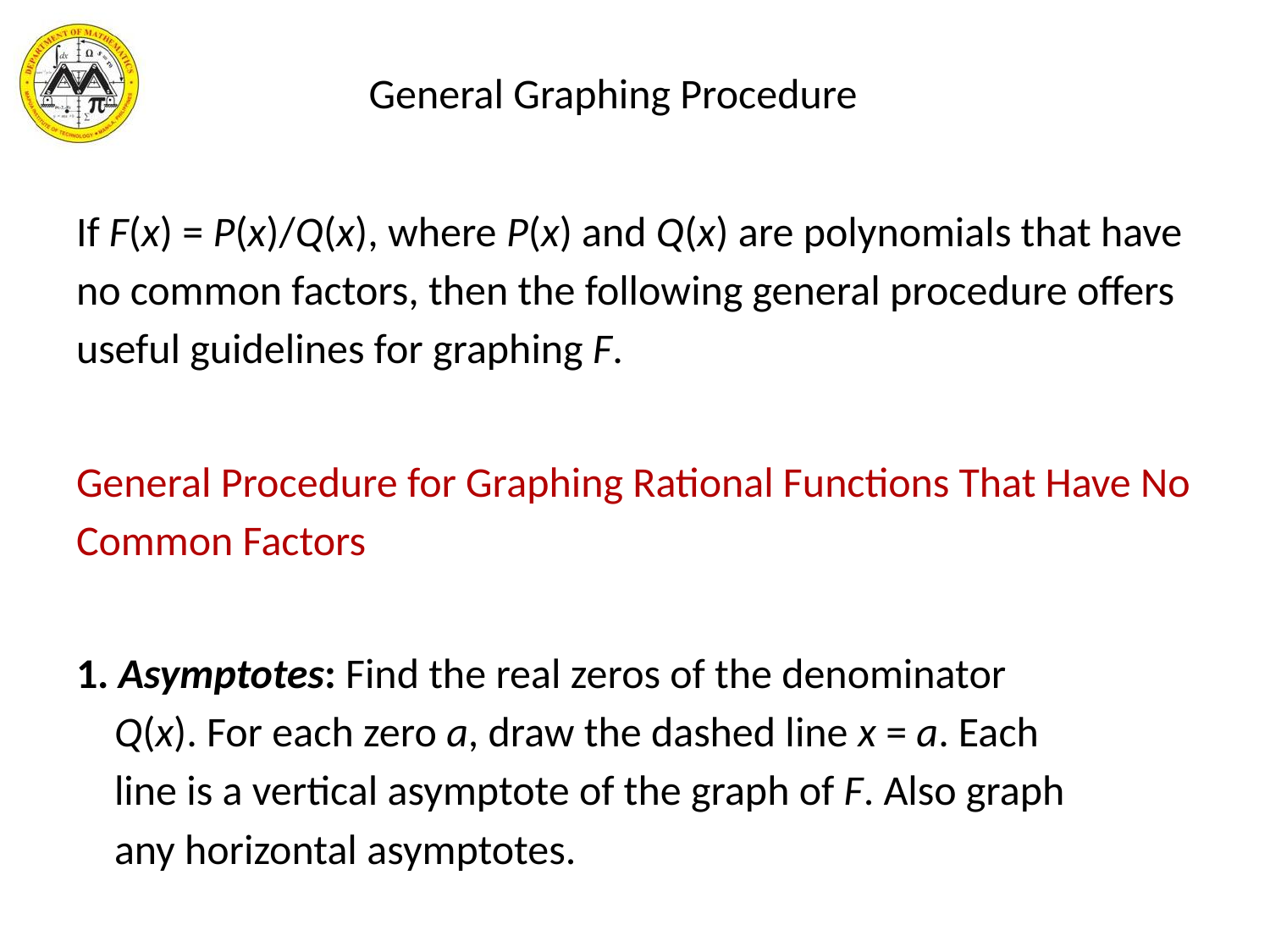

# General Graphing Procedure
If F(x) = P(x)/Q(x), where P(x) and Q(x) are polynomials that have no common factors, then the following general procedure offers useful guidelines for graphing F.

General Procedure for Graphing Rational Functions That Have No Common Factors

1. Asymptotes: Find the real zeros of the denominator
    Q(x). For each zero a, draw the dashed line x = a. Each
    line is a vertical asymptote of the graph of F. Also graph
    any horizontal asymptotes.